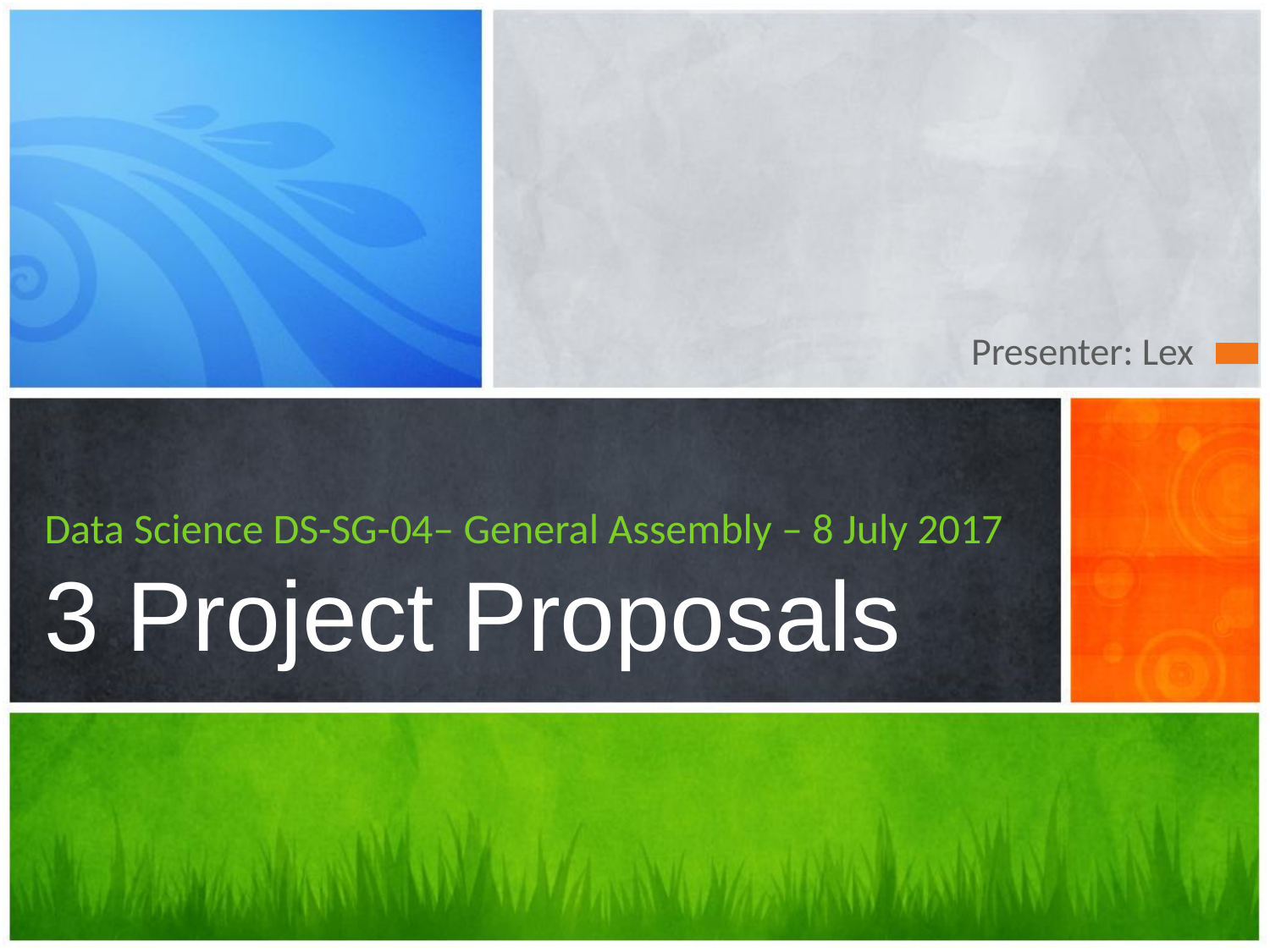

Presenter: Lex
# Data Science DS-SG-04– General Assembly – 8 July 2017 3 Project Proposals